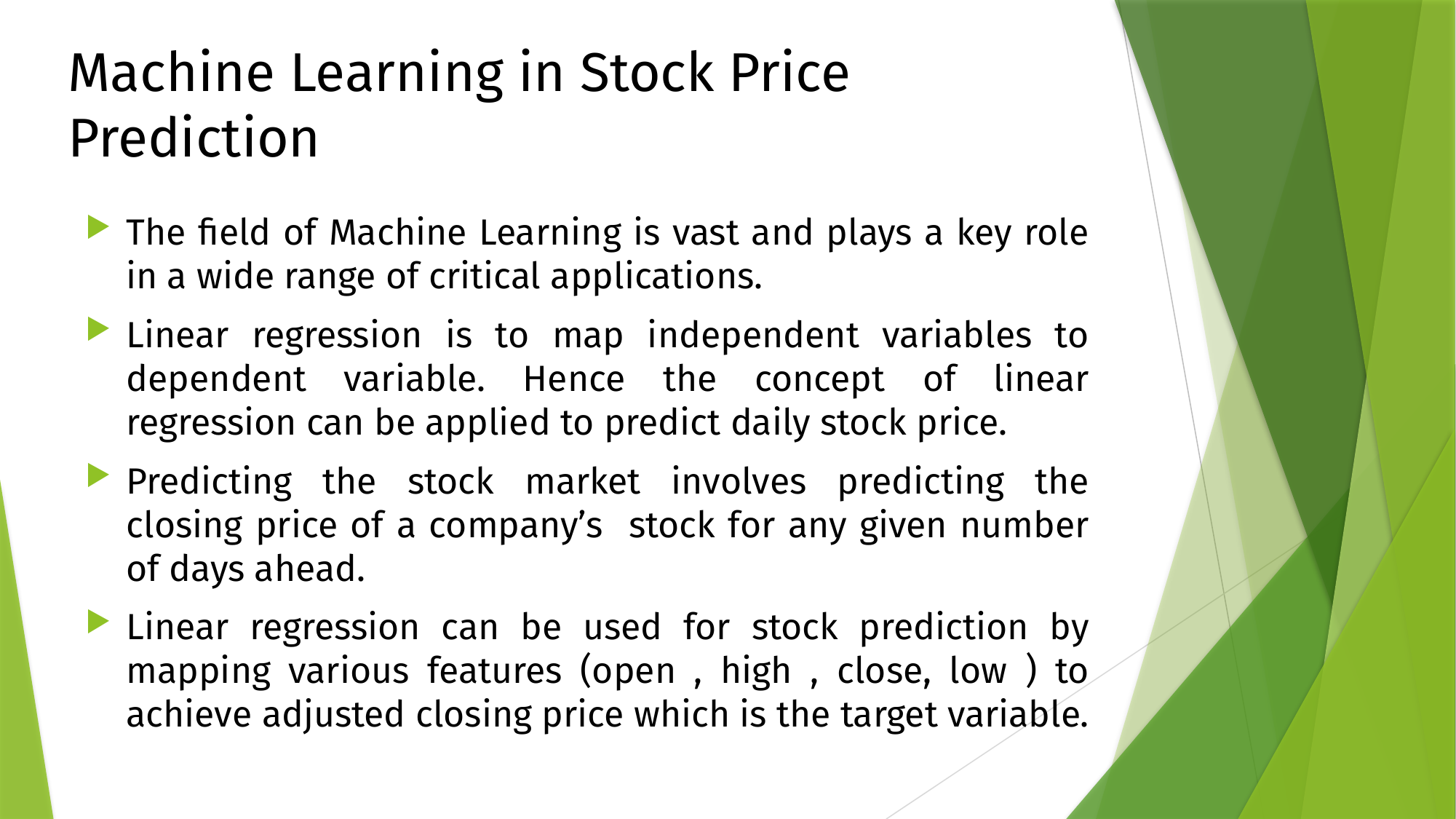

# Machine Learning in Stock Price Prediction
The field of Machine Learning is vast and plays a key role in a wide range of critical applications.
Linear regression is to map independent variables to dependent variable. Hence the concept of linear regression can be applied to predict daily stock price.
Predicting the stock market involves predicting the closing price of a company’s  stock for any given number of days ahead.
Linear regression can be used for stock prediction by mapping various features (open , high , close, low ) to achieve adjusted closing price which is the target variable.